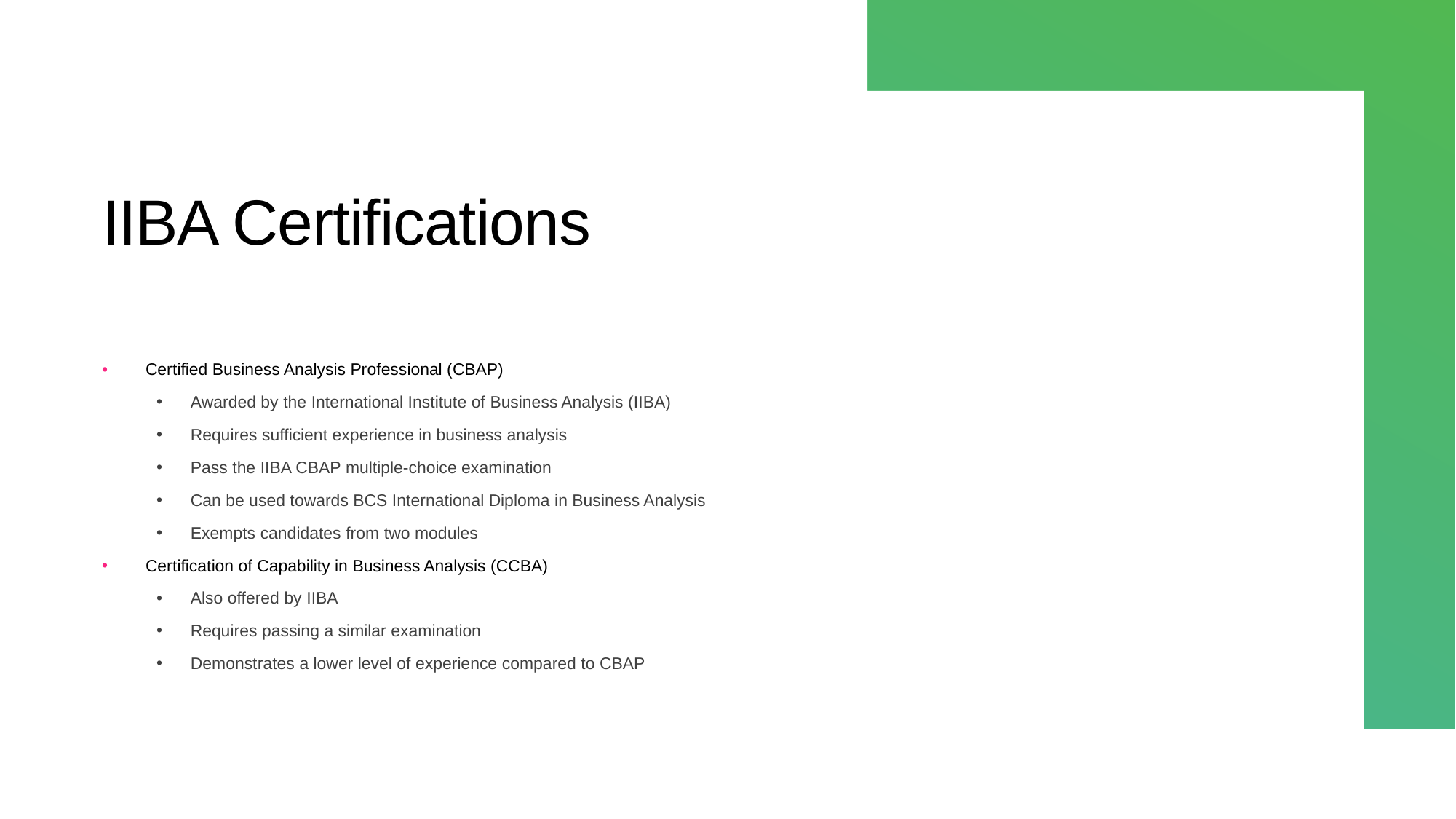

# IIBA Certifications
Certified Business Analysis Professional (CBAP)
Awarded by the International Institute of Business Analysis (IIBA)
Requires sufficient experience in business analysis
Pass the IIBA CBAP multiple-choice examination
Can be used towards BCS International Diploma in Business Analysis
Exempts candidates from two modules
Certification of Capability in Business Analysis (CCBA)
Also offered by IIBA
Requires passing a similar examination
Demonstrates a lower level of experience compared to CBAP